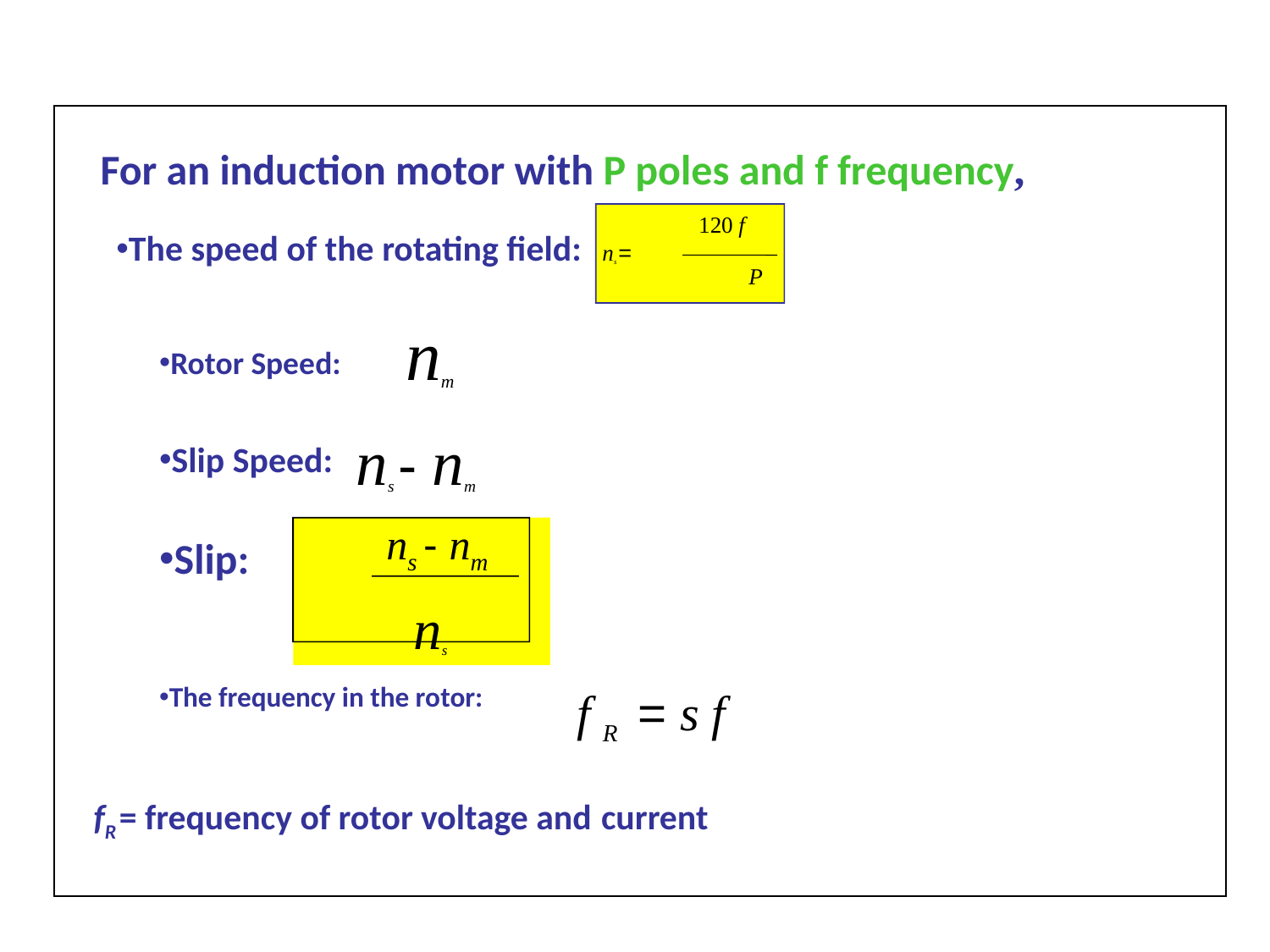

For an induction motor with P poles and f frequency,

120 f
P
ns =
The speed of the rotating field:

Rotor Speed:
ns - nm
Slip Speed:

       ns - nm
    ns
Slip:

    f R  = s f
The frequency in the rotor:
fR = frequency of rotor voltage and current
nm